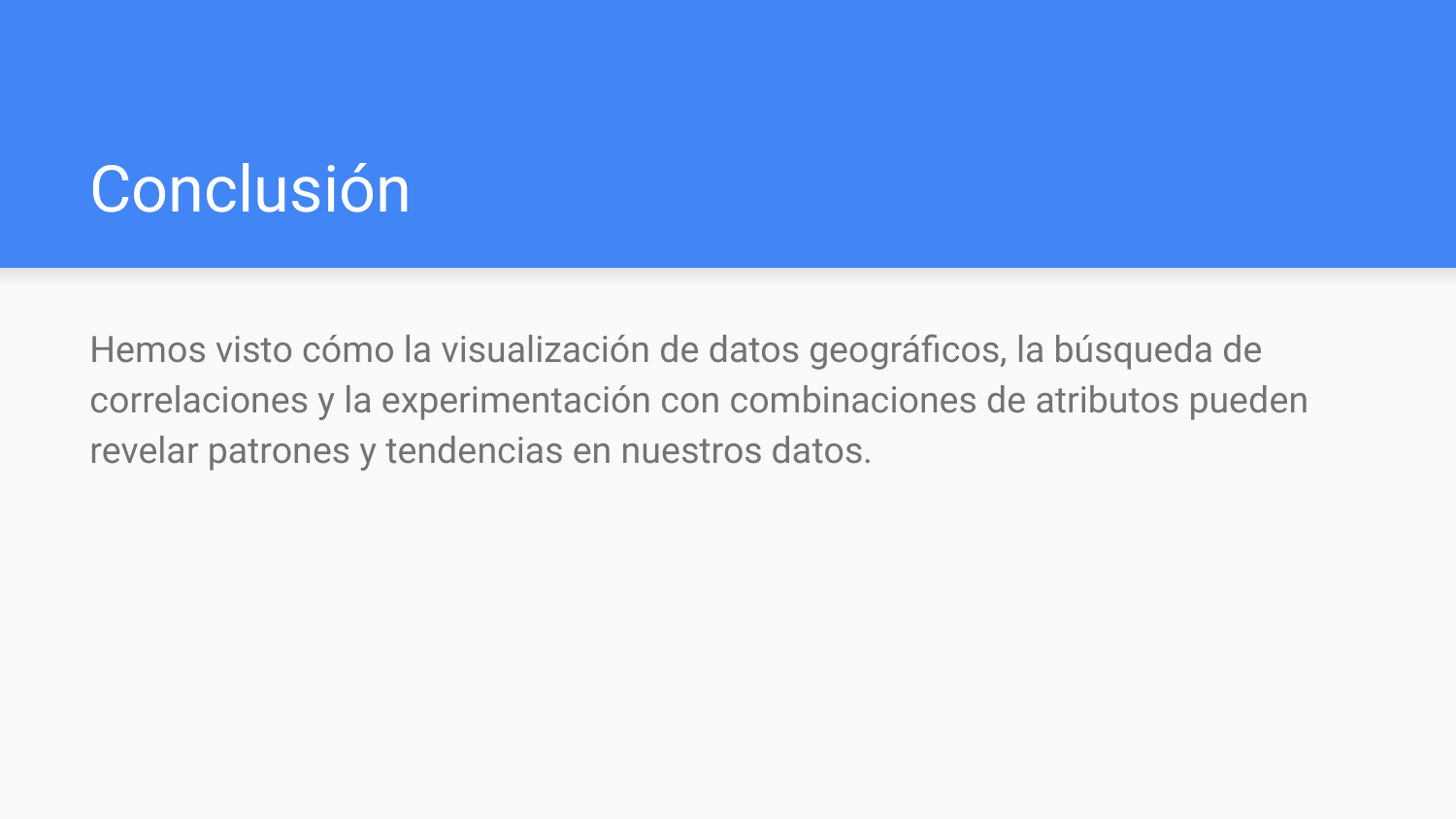

# Conclusión
Hemos visto cómo la visualización de datos geográficos, la búsqueda de correlaciones y la experimentación con combinaciones de atributos pueden revelar patrones y tendencias en nuestros datos.